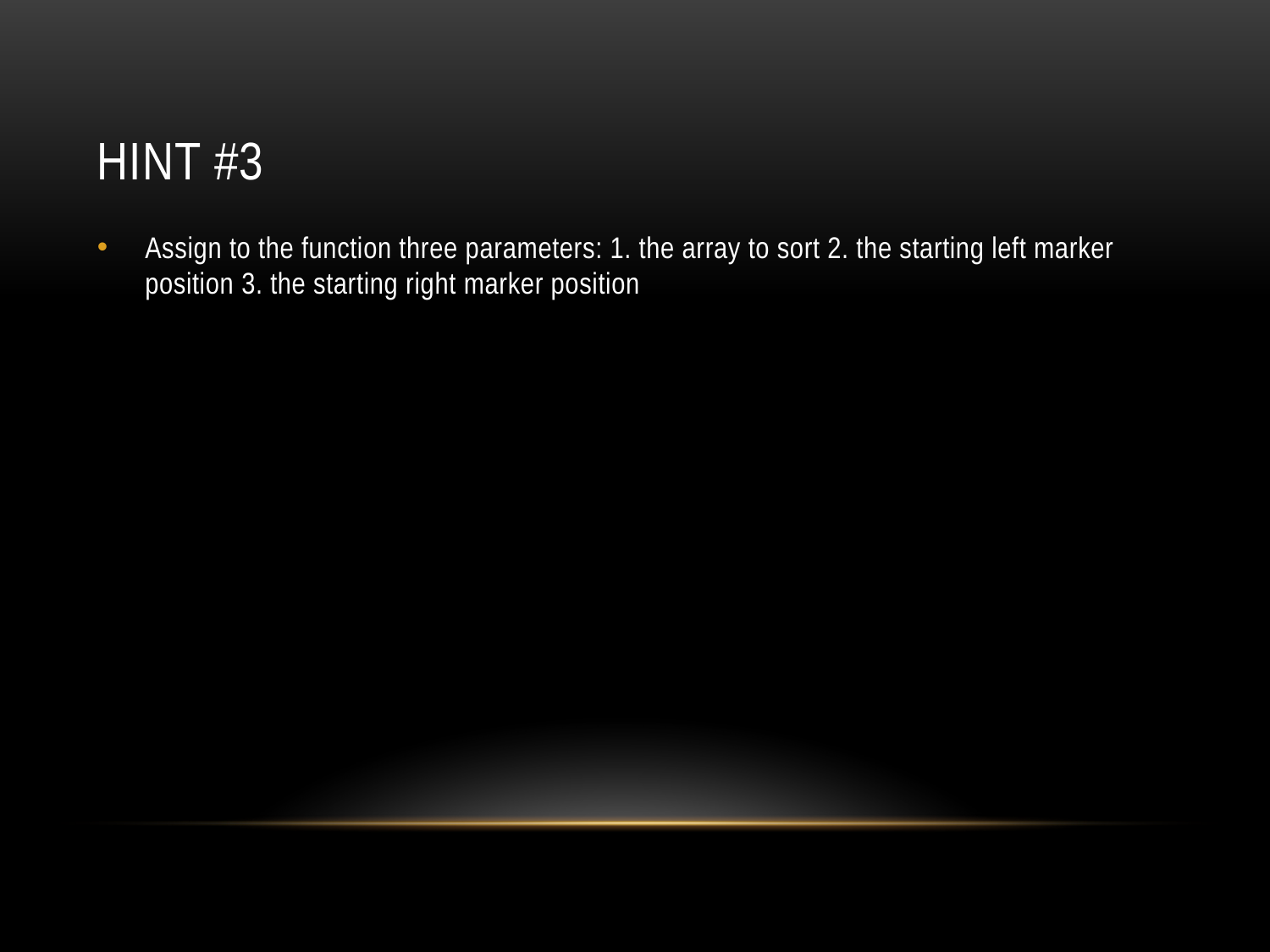

# Hint #3
Assign to the function three parameters: 1. the array to sort 2. the starting left marker position 3. the starting right marker position